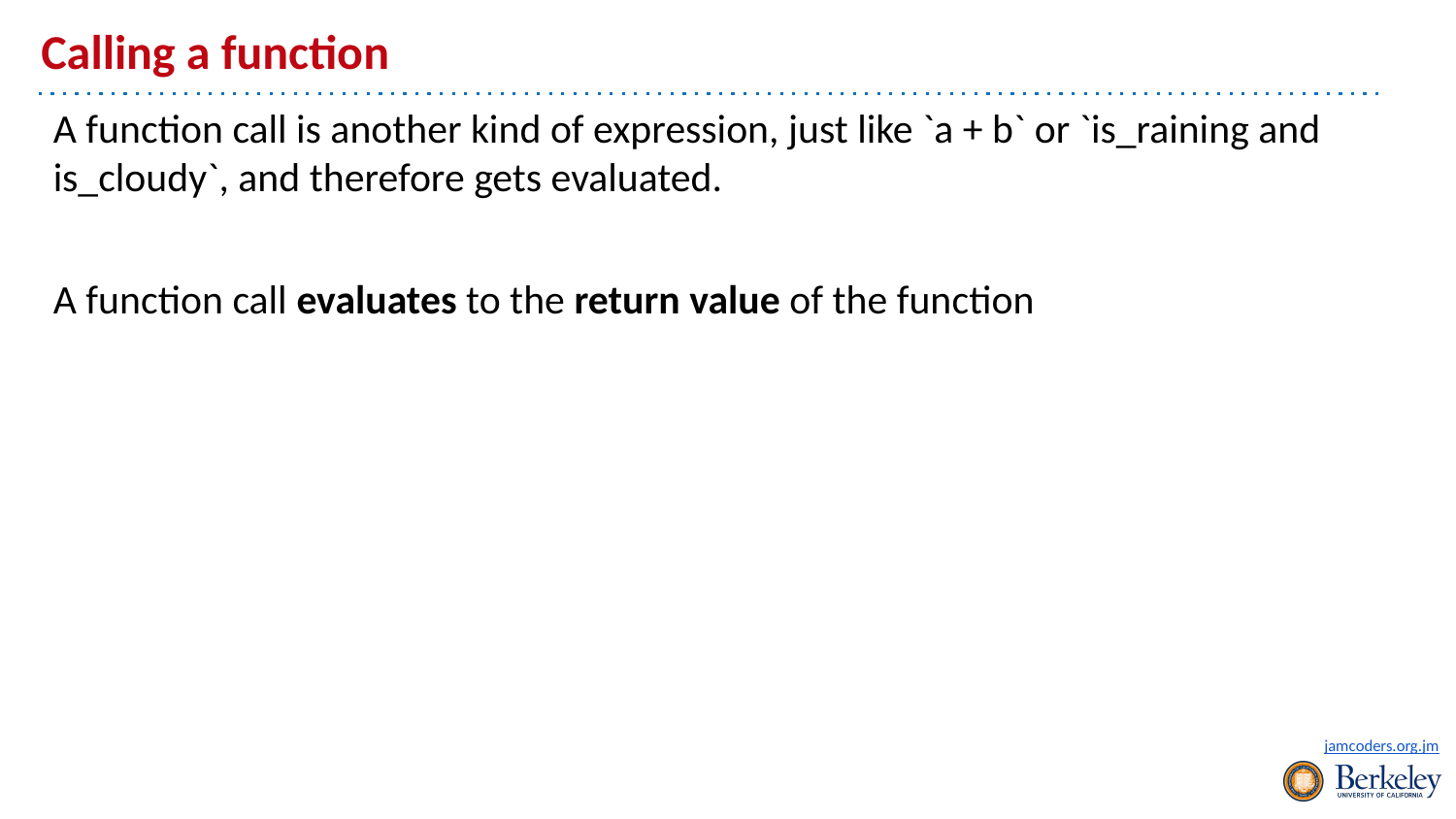

# Calling a function
A function call is another kind of expression, just like `a + b` or `is_raining and is_cloudy`, and therefore gets evaluated.

A function call evaluates to the return value of the function